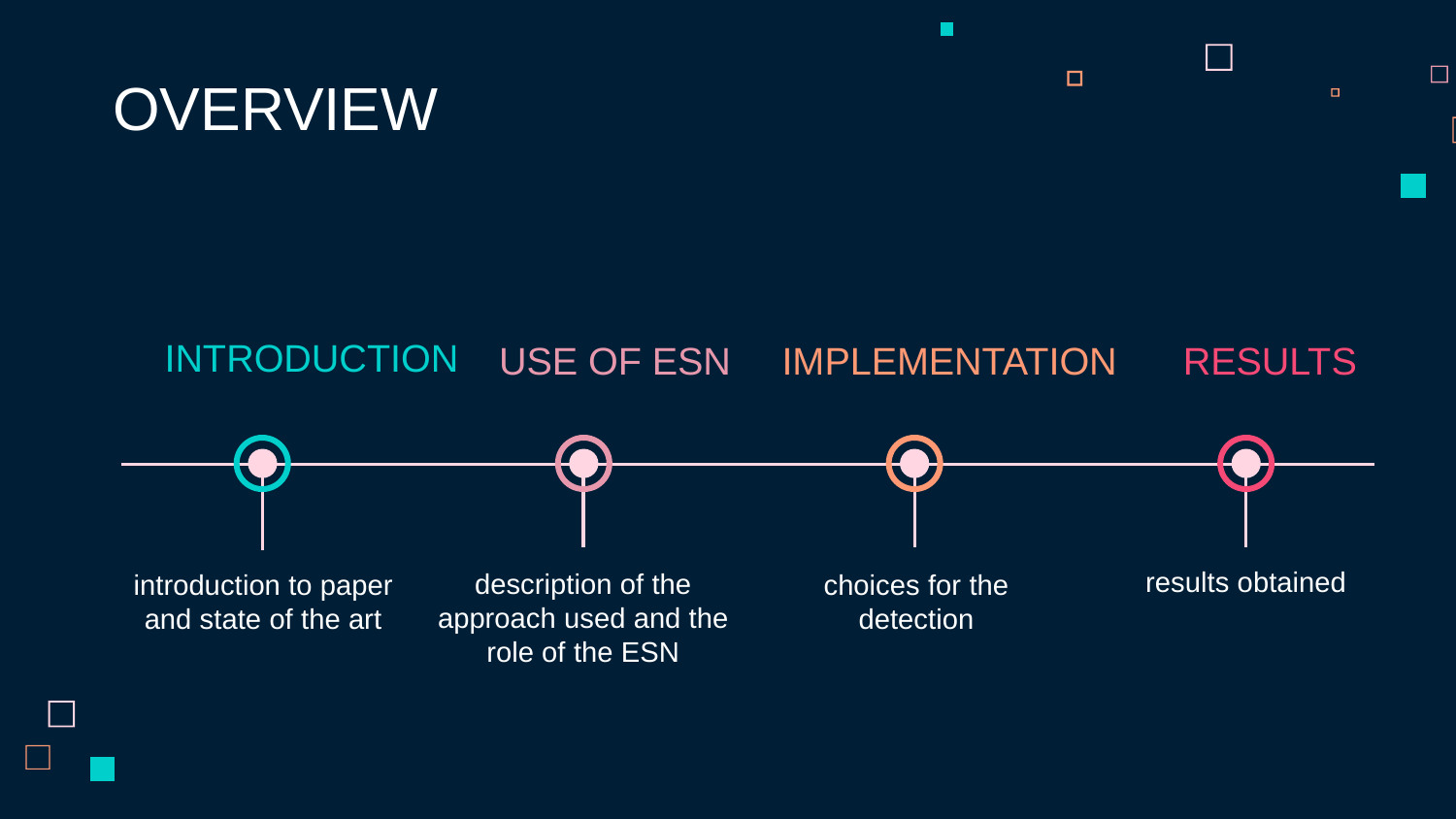

# OVERVIEW
INTRODUCTION
RESULTS
USE OF ESN
IMPLEMENTATION

results obtained
description of the approach used and the role of the ESN
choices for the detection
introduction to paper and state of the art